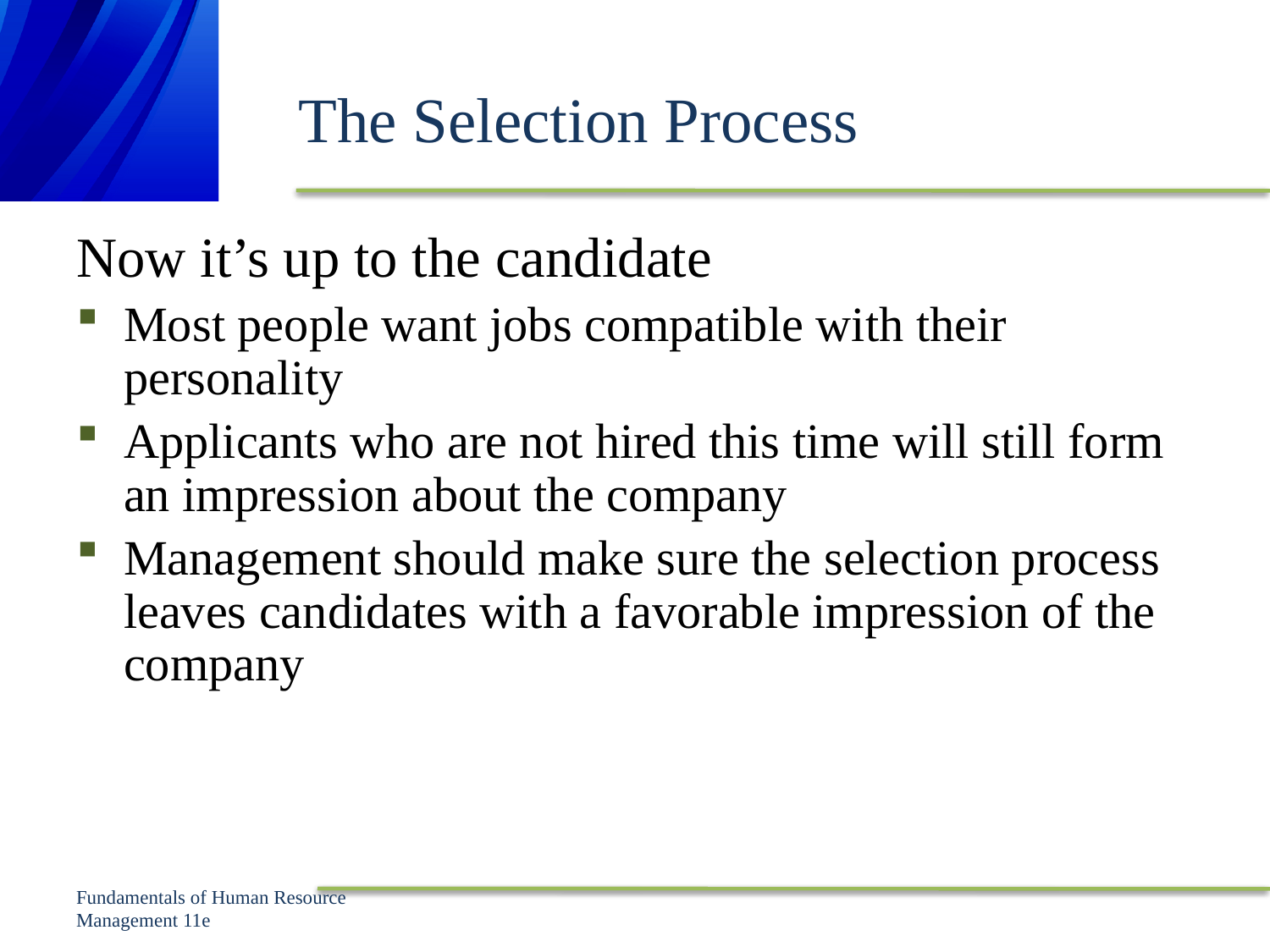

# The Selection Process
Now it’s up to the candidate
Most people want jobs compatible with their personality
Applicants who are not hired this time will still form an impression about the company
Management should make sure the selection process leaves candidates with a favorable impression of the company

Fundamentals of Human Resource Management 11e